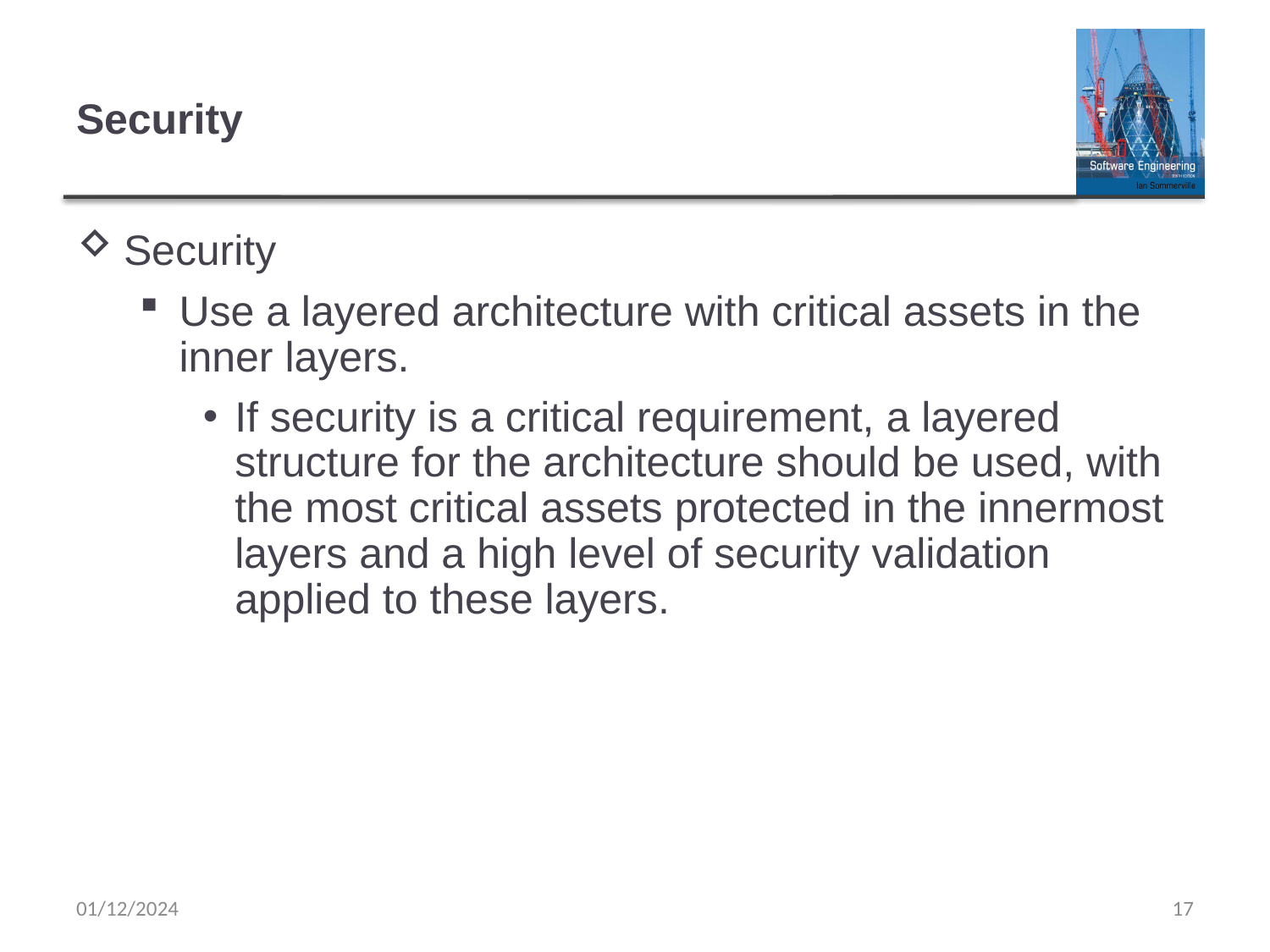

# Security
Security
Use a layered architecture with critical assets in the inner layers.
If security is a critical requirement, a layered structure for the architecture should be used, with the most critical assets protected in the innermost layers and a high level of security validation applied to these layers.

01/12/2024
17